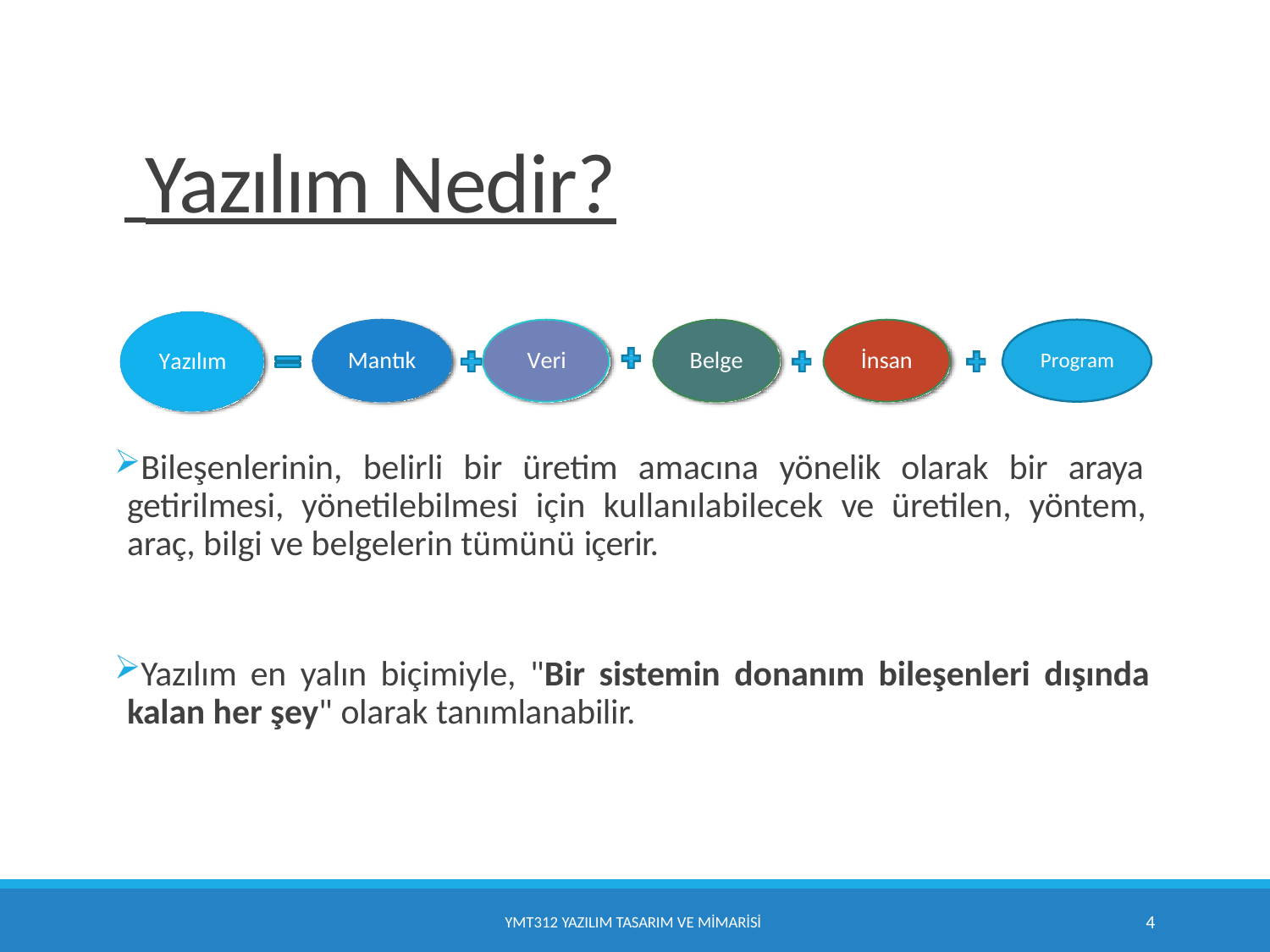

# Yazılım Nedir?

Mantık
Veri
Belge
İnsan
Yazılım
Program

Bileşenlerinin, belirli bir üretim amacına yönelik olarak bir araya  getirilmesi, yönetilebilmesi için kullanılabilecek ve üretilen, yöntem,  araç, bilgi ve belgelerin tümünü içerir.

Yazılım en yalın biçimiyle, "Bir sistemin donanım bileşenleri dışında  kalan her şey" olarak tanımlanabilir.
4
YMT312 YAZILIM TASARIM VE MİMARİSİ